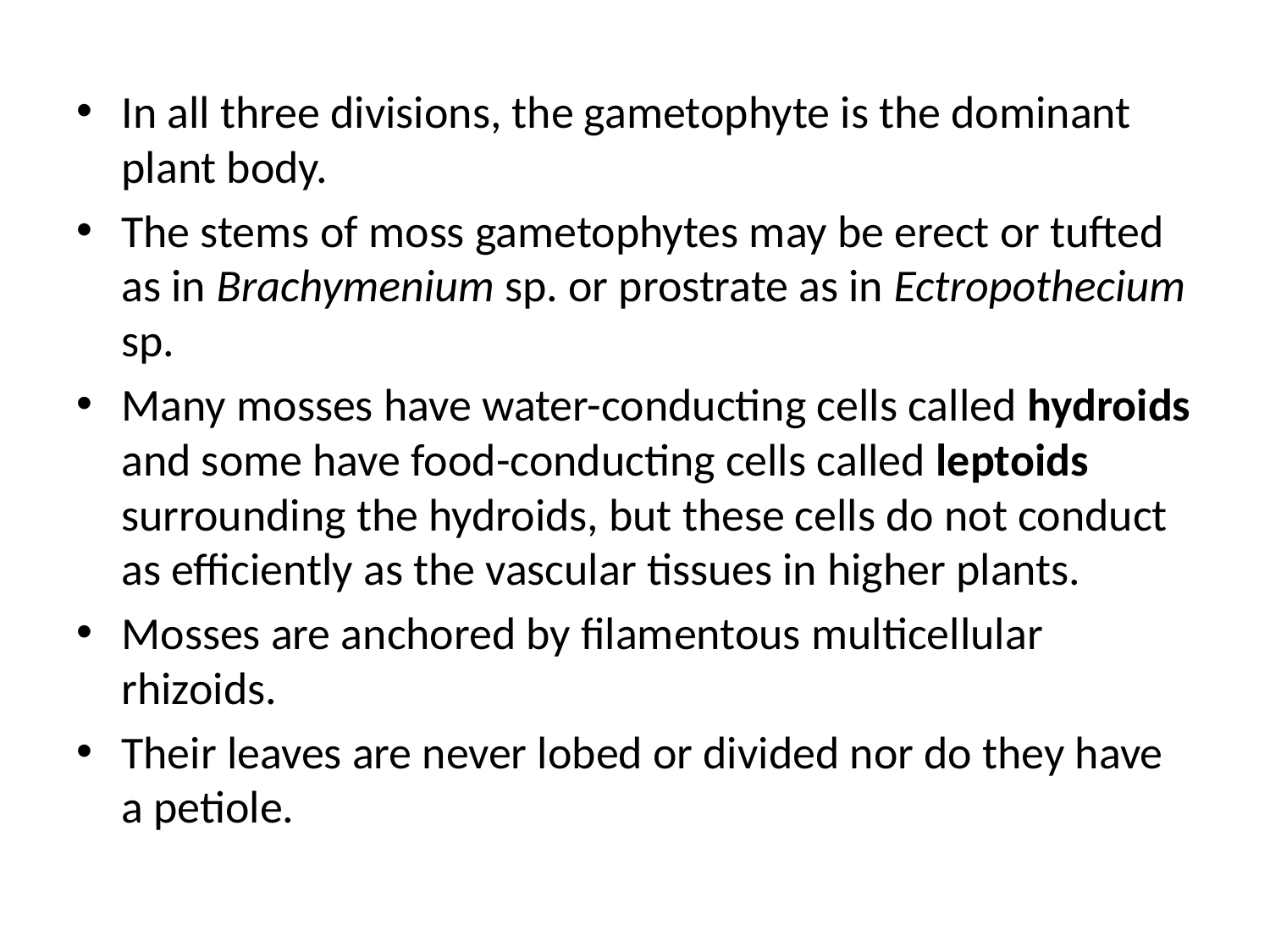

In all three divisions, the gametophyte is the dominant plant body.
The stems of moss gametophytes may be erect or tufted as in Brachymenium sp. or prostrate as in Ectropothecium sp.
Many mosses have water-conducting cells called hydroids and some have food-conducting cells called leptoids surrounding the hydroids, but these cells do not conduct as efficiently as the vascular tissues in higher plants.
Mosses are anchored by filamentous multicellular rhizoids.
Their leaves are never lobed or divided nor do they have a petiole.